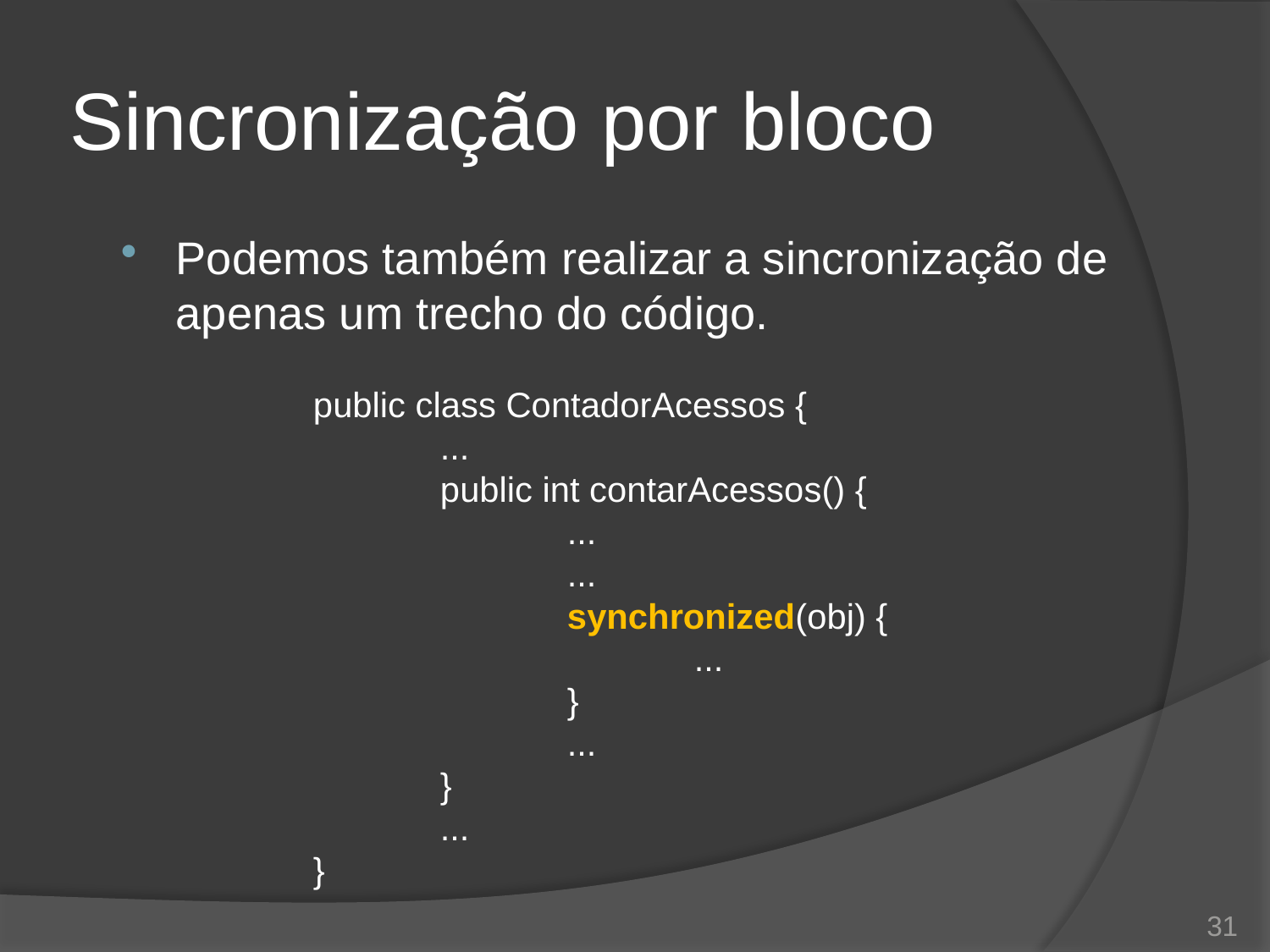

# Sincronização por bloco
Podemos também realizar a sincronização de apenas um trecho do código.
public class ContadorAcessos {
	...
	public int contarAcessos() {
		...
		...
		synchronized(obj) {
			...
		}
		...
	}
	...
}
31